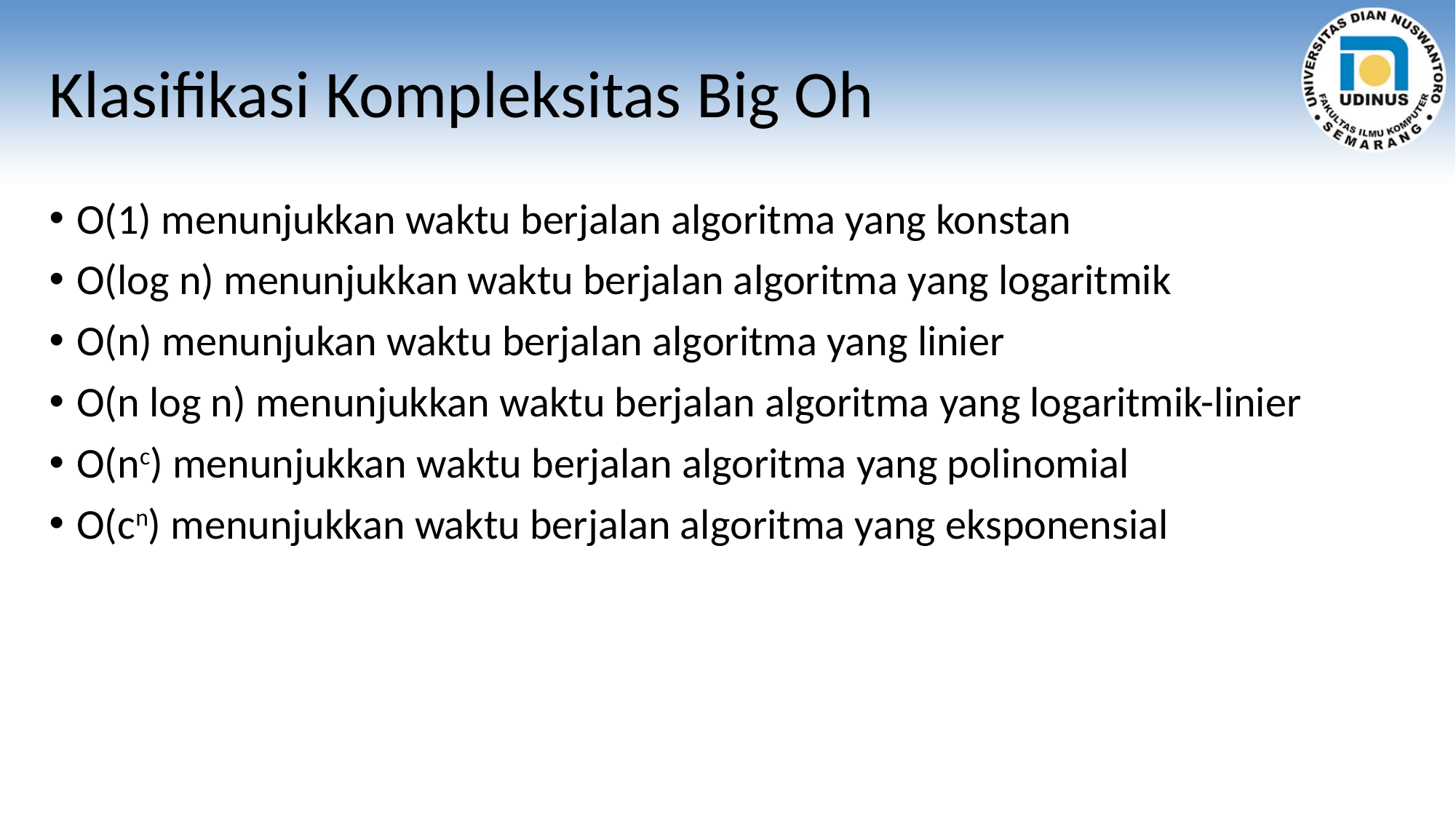

# Klasifikasi Kompleksitas Big Oh
O(1) menunjukkan waktu berjalan algoritma yang konstan
O(log n) menunjukkan waktu berjalan algoritma yang logaritmik
O(n) menunjukan waktu berjalan algoritma yang linier
O(n log n) menunjukkan waktu berjalan algoritma yang logaritmik-linier
O(nc) menunjukkan waktu berjalan algoritma yang polinomial
O(cn) menunjukkan waktu berjalan algoritma yang eksponensial